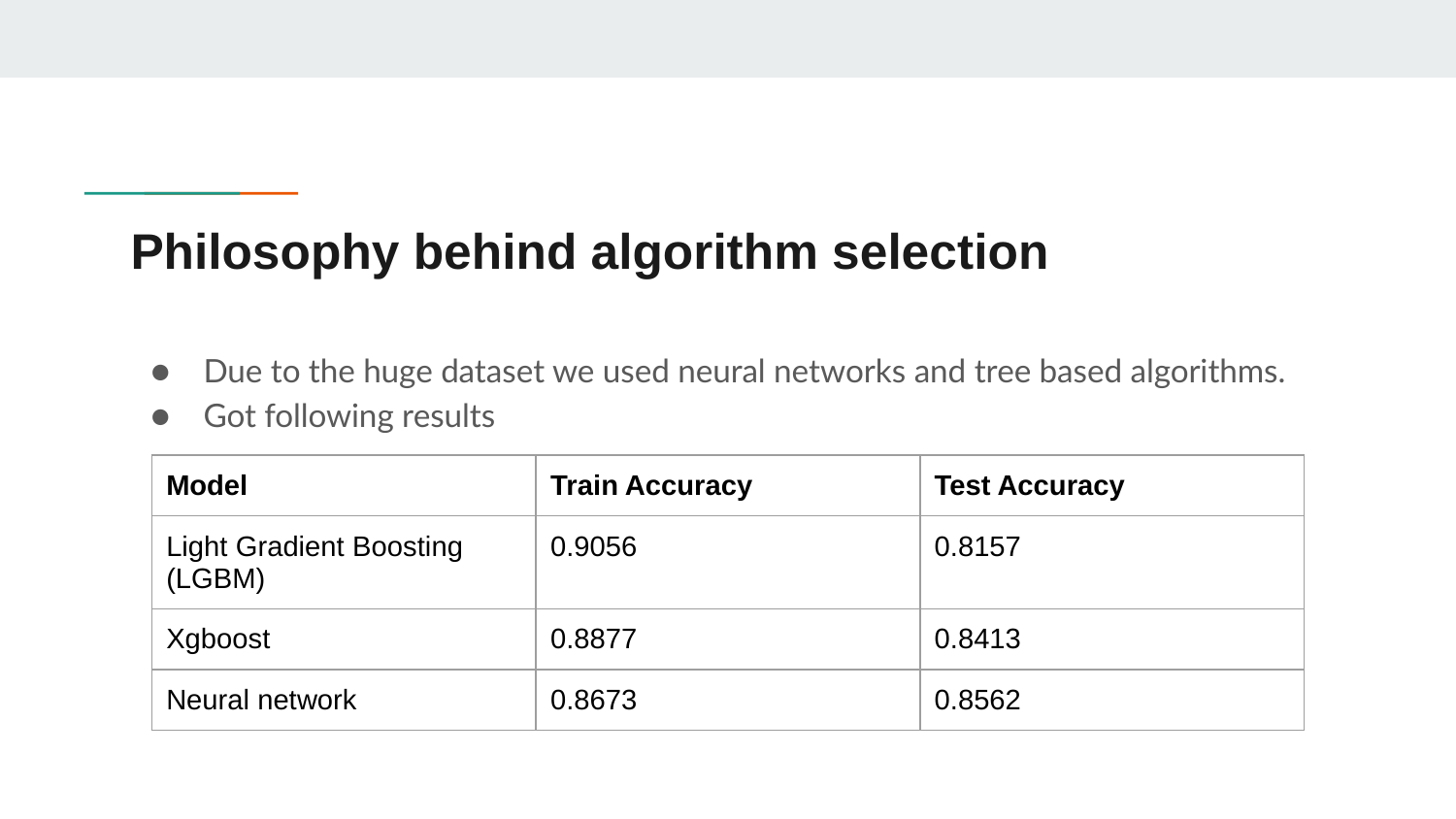

# Philosophy behind algorithm selection
Due to the huge dataset we used neural networks and tree based algorithms.
Got following results
| Model | Train Accuracy | Test Accuracy |
| --- | --- | --- |
| Light Gradient Boosting (LGBM) | 0.9056 | 0.8157 |
| Xgboost | 0.8877 | 0.8413 |
| Neural network | 0.8673 | 0.8562 |